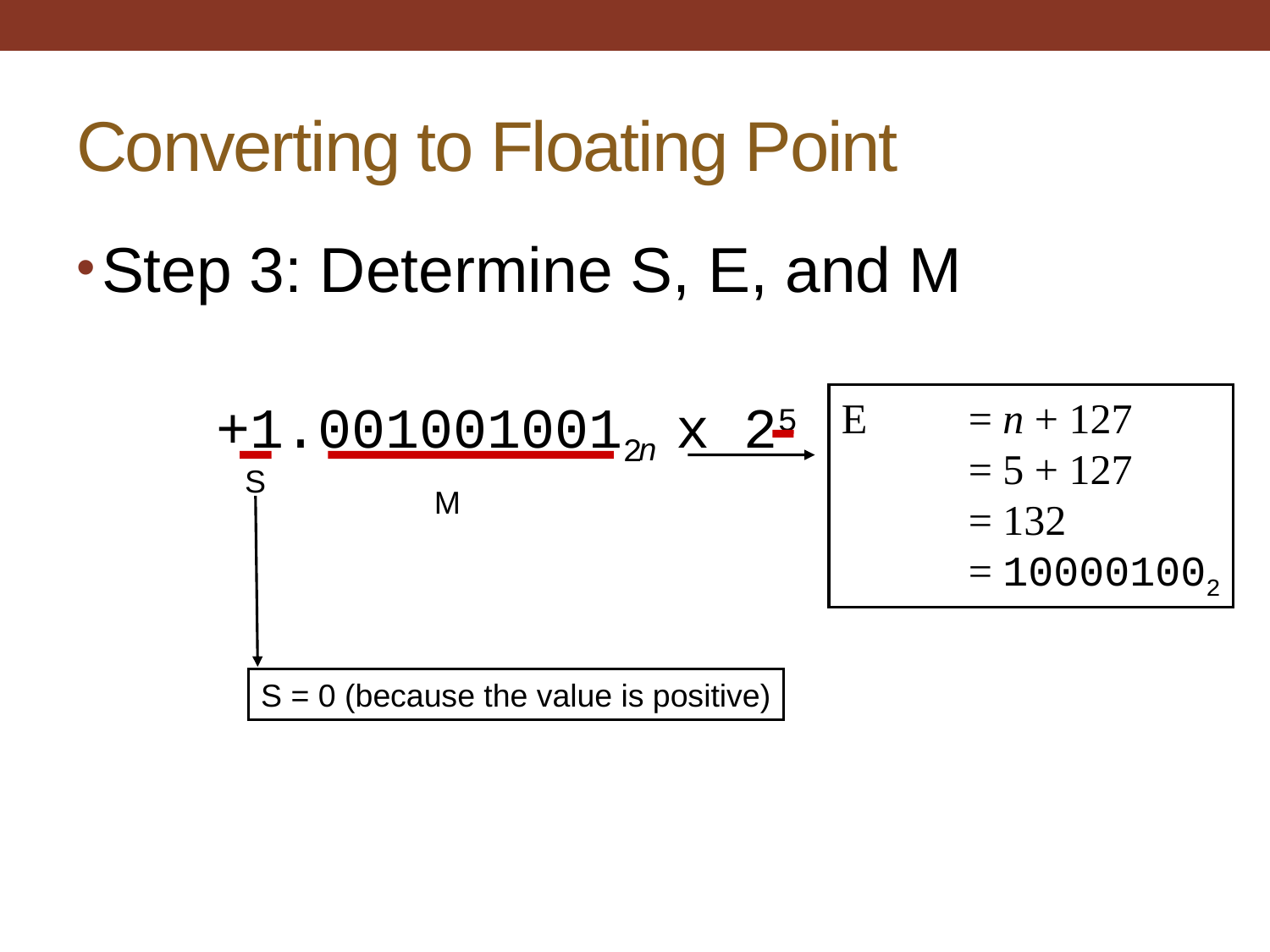

# Converting to Floating Point
Step 3: Determine S, E, and M
E	= n + 127
	= 5 + 127
	= 132
	= 100001002
+1.0010010012 x 25
n

S

M

S = 0 (because the value is positive)